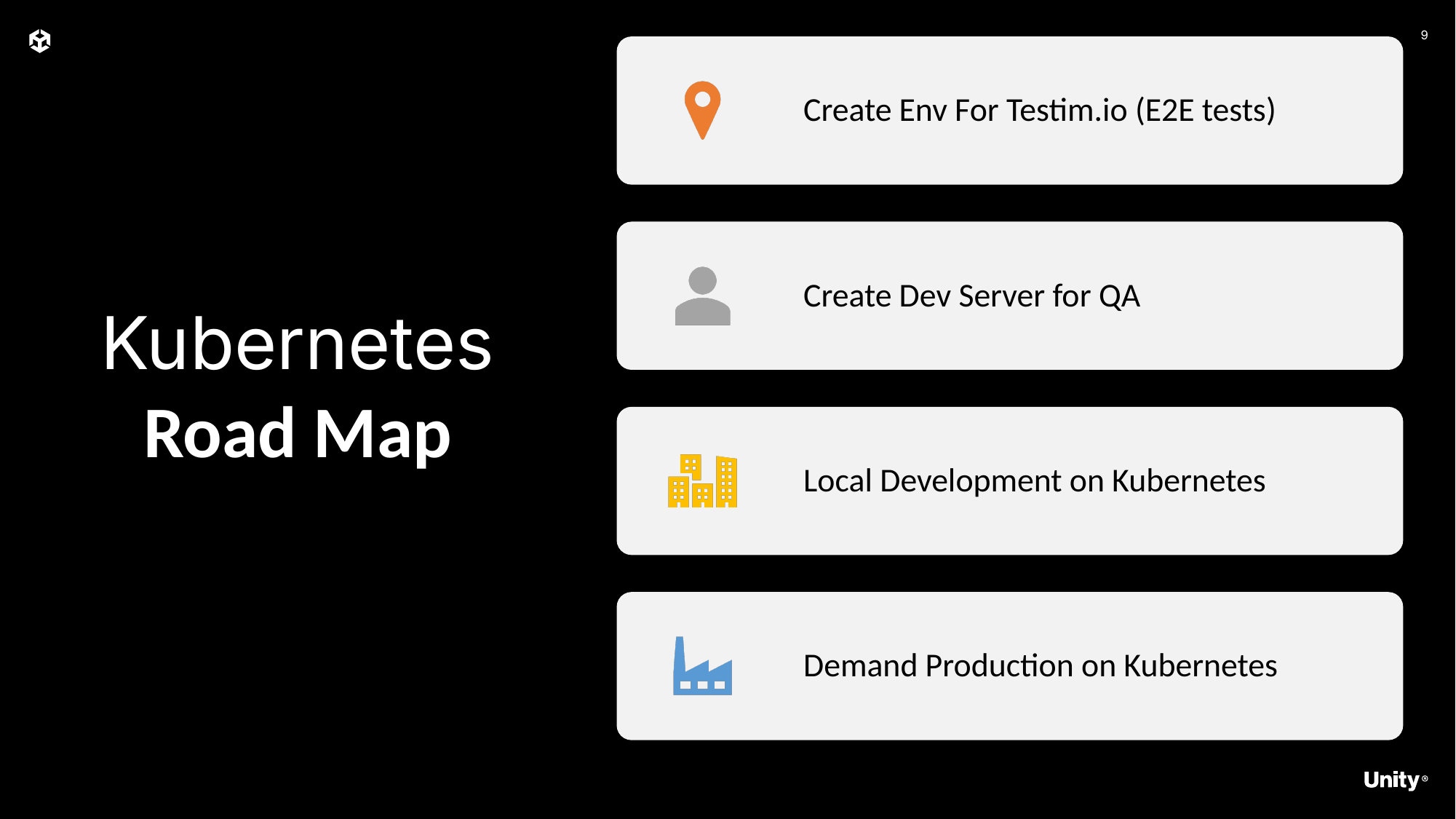

Create Env For Testim.io (E2E tests)

Create Dev Server for QA

Local Development on Kubernetes

Demand Production on Kubernetes

Kubernetes
Road Map